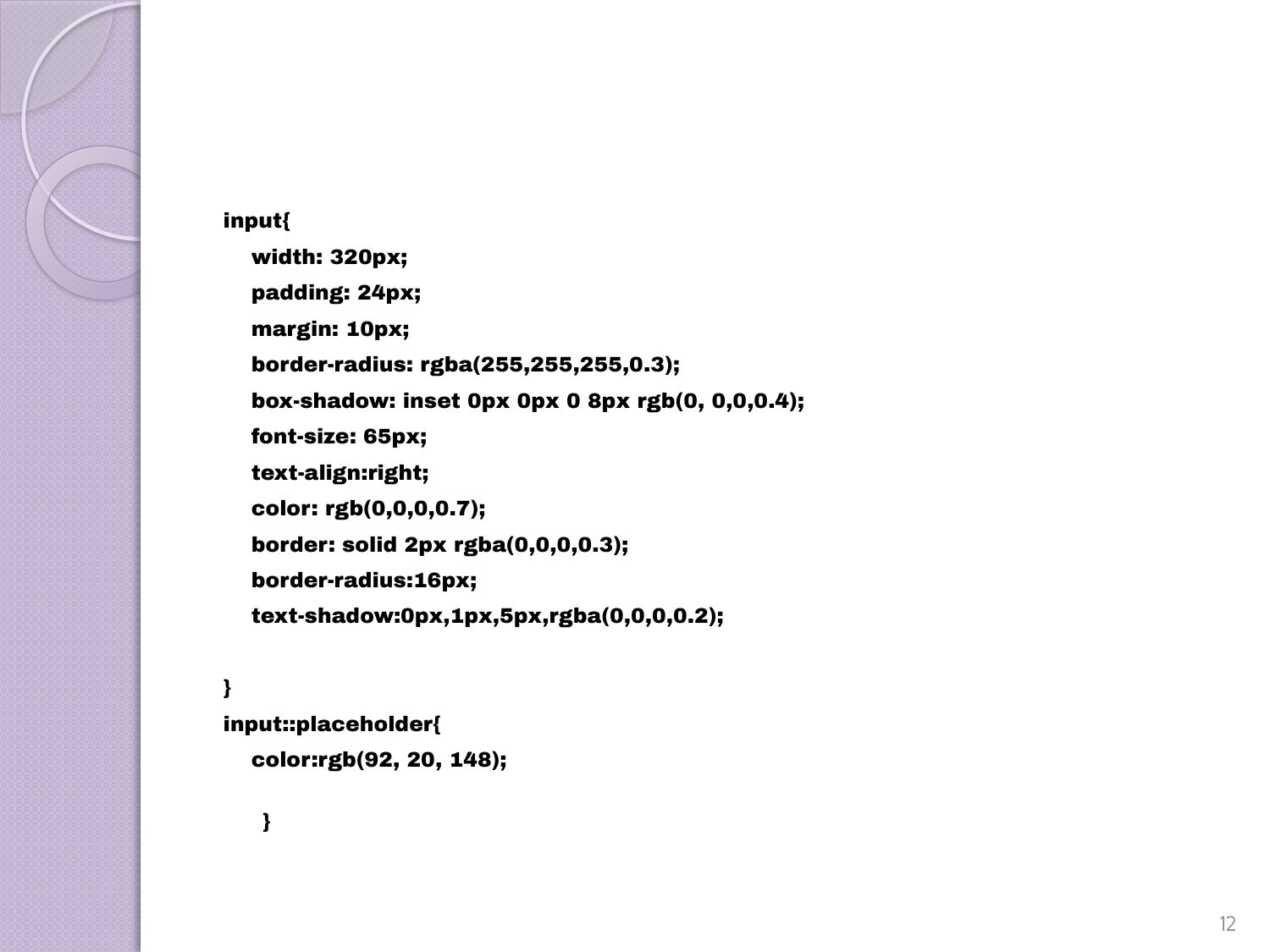

#
input{
    width: 320px;
    padding: 24px;
    margin: 10px;
    border-radius: rgba(255,255,255,0.3);
    box-shadow: inset 0px 0px 0 8px rgb(0, 0,0,0.4);
    font-size: 65px;
    text-align:right;
    color: rgb(0,0,0,0.7);
    border: solid 2px rgba(0,0,0,0.3);
    border-radius:16px;
    text-shadow:0px,1px,5px,rgba(0,0,0,0.2);

}
input::placeholder{
    color:rgb(92, 20, 148);
}

12